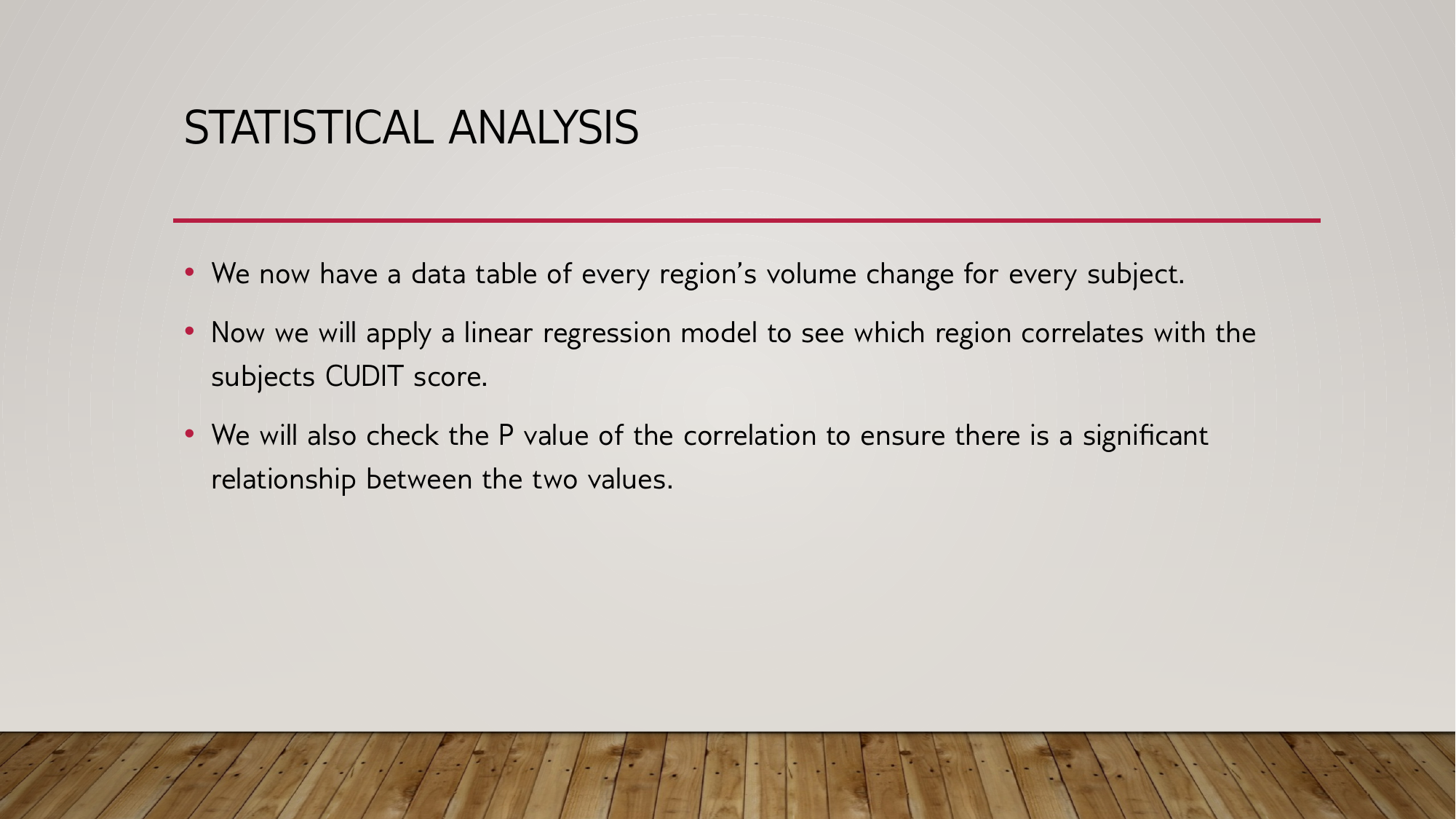

# Statistical analysis
We now have a data table of every region’s volume change for every subject.
Now we will apply a linear regression model to see which region correlates with the subjects CUDIT score.
We will also check the P value of the correlation to ensure there is a significant relationship between the two values.